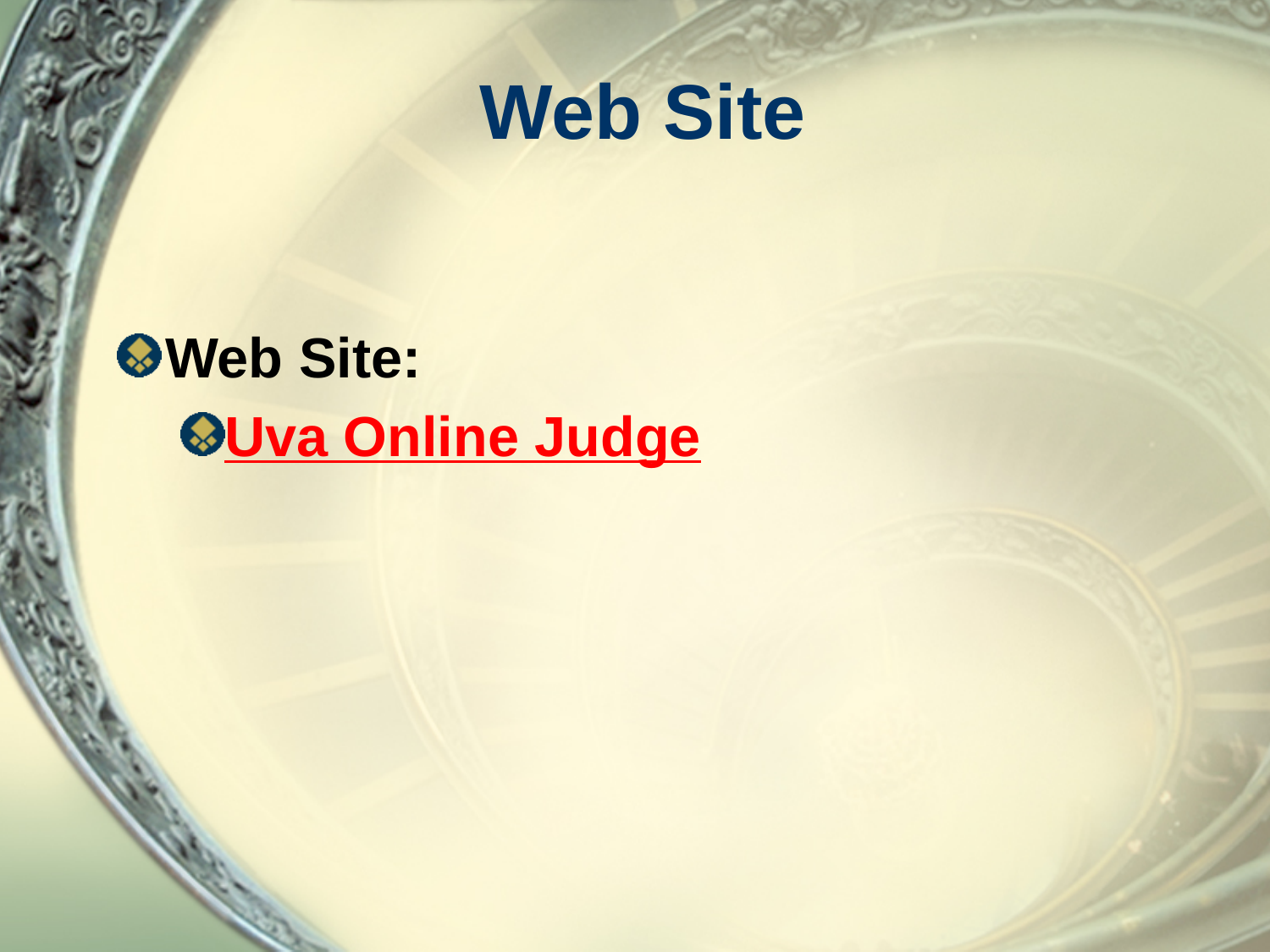

# Web Site

Web Site:
Uva Online Judge